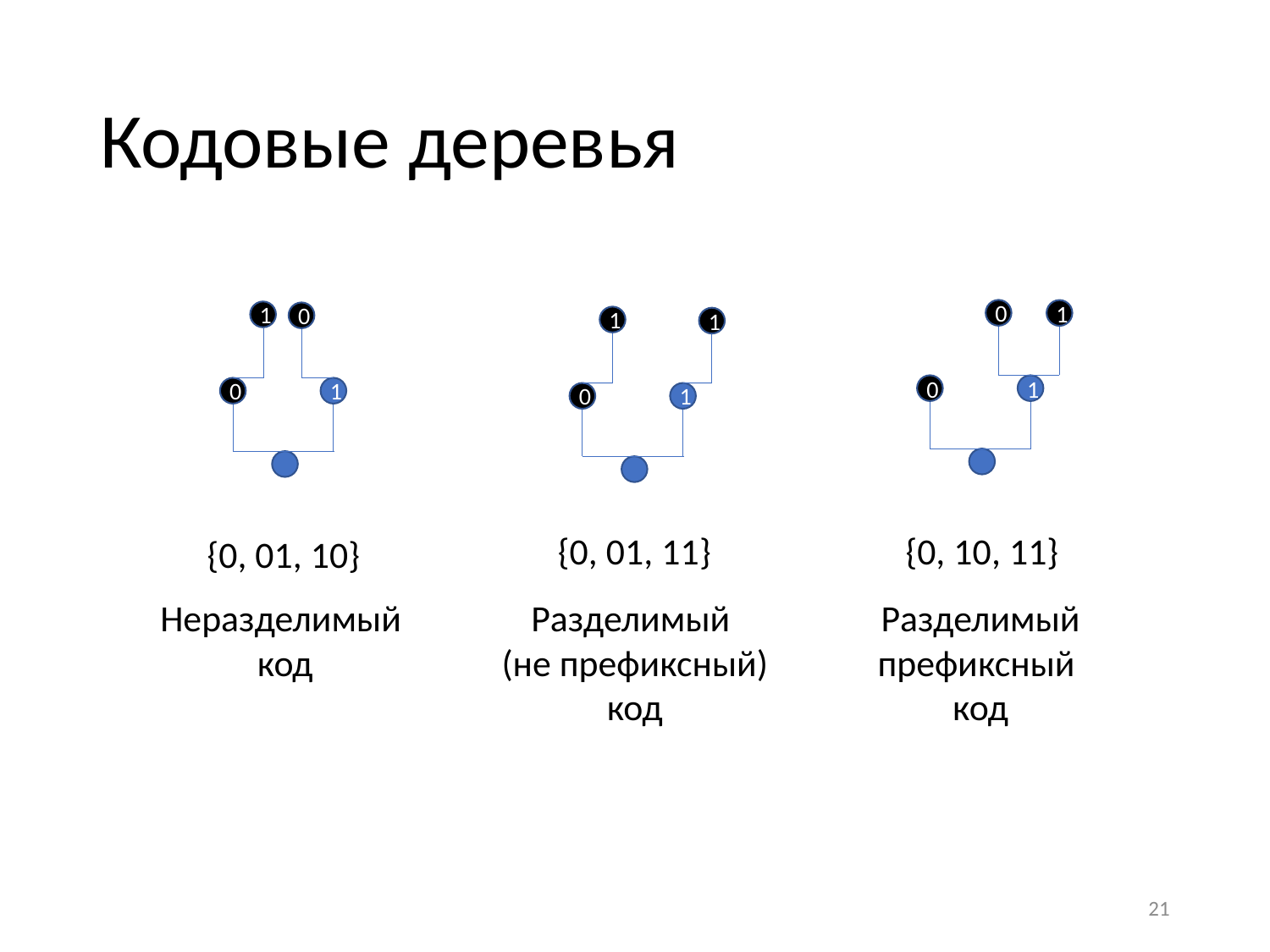

# Кодовые деревья
0
1
1
0
1
1
0
1
0
1
0
1

{0, 01, 10}

{0, 10, 11}
{0, 01, 11}
Неразделимый
код
Разделимый
(не префиксный) код
Разделимый префиксный
код
21